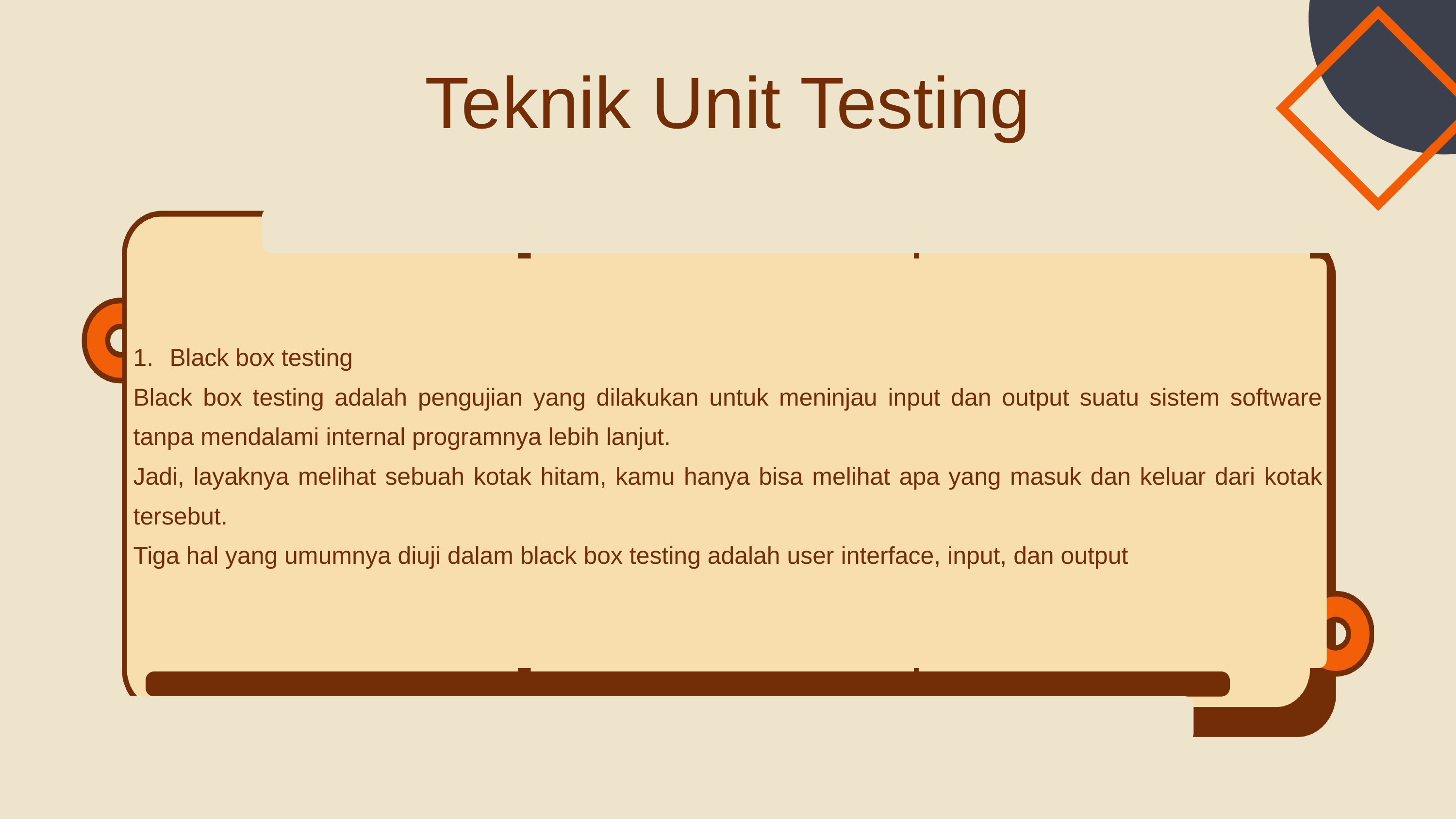

Teknik Unit Testing

Black box testing
Black box testing adalah pengujian yang dilakukan untuk meninjau input dan output suatu sistem software tanpa mendalami internal programnya lebih lanjut.
Jadi, layaknya melihat sebuah kotak hitam, kamu hanya bisa melihat apa yang masuk dan keluar dari kotak tersebut.
Tiga hal yang umumnya diuji dalam black box testing adalah user interface, input, dan output